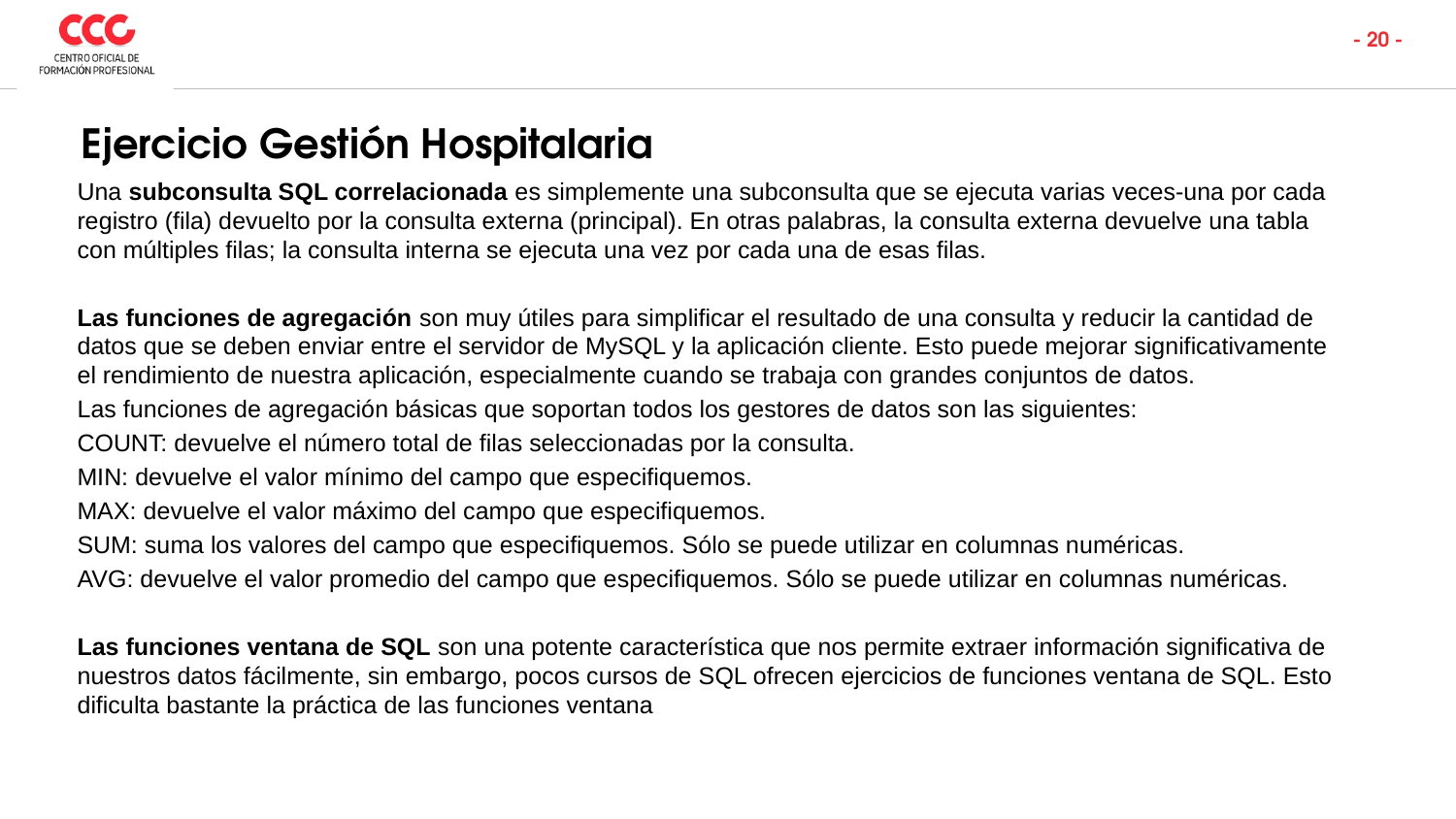

- 20 -
# Ejercicio Gestión Hospitalaria
Una subconsulta SQL correlacionada es simplemente una subconsulta que se ejecuta varias veces-una por cada registro (fila) devuelto por la consulta externa (principal). En otras palabras, la consulta externa devuelve una tabla con múltiples filas; la consulta interna se ejecuta una vez por cada una de esas filas.

Las funciones de agregación son muy útiles para simplificar el resultado de una consulta y reducir la cantidad de datos que se deben enviar entre el servidor de MySQL y la aplicación cliente. Esto puede mejorar significativamente el rendimiento de nuestra aplicación, especialmente cuando se trabaja con grandes conjuntos de datos.
Las funciones de agregación básicas que soportan todos los gestores de datos son las siguientes:
COUNT: devuelve el número total de filas seleccionadas por la consulta.
MIN: devuelve el valor mínimo del campo que especifiquemos.
MAX: devuelve el valor máximo del campo que especifiquemos.
SUM: suma los valores del campo que especifiquemos. Sólo se puede utilizar en columnas numéricas.
AVG: devuelve el valor promedio del campo que especifiquemos. Sólo se puede utilizar en columnas numéricas.

Las funciones ventana de SQL son una potente característica que nos permite extraer información significativa de nuestros datos fácilmente, sin embargo, pocos cursos de SQL ofrecen ejercicios de funciones ventana de SQL. Esto dificulta bastante la práctica de las funciones ventana